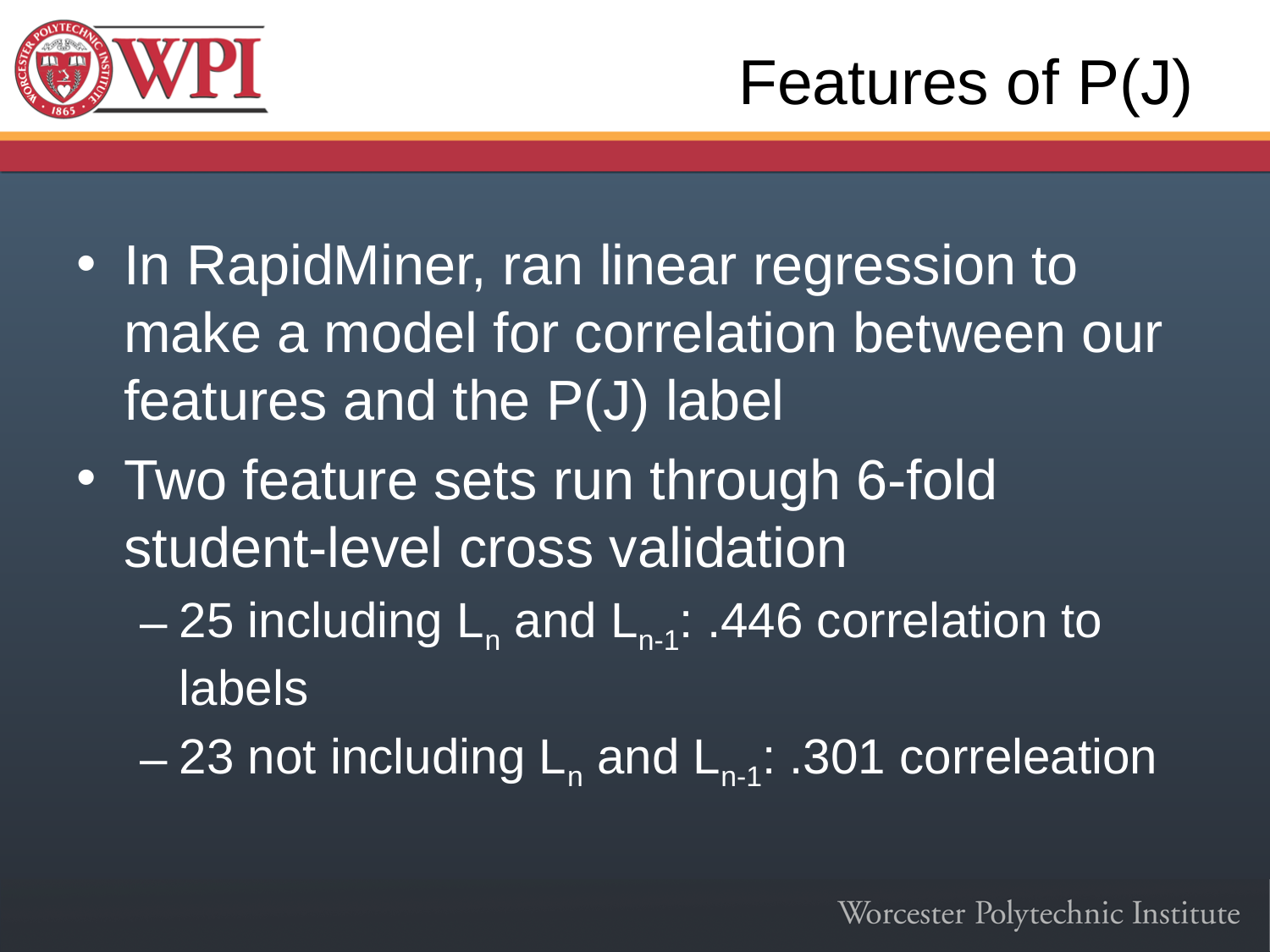

# Features of P(J)
In RapidMiner, ran linear regression to make a model for correlation between our features and the P(J) label
Two feature sets run through 6-fold student-level cross validation
25 including Ln and Ln-1: .446 correlation to labels
23 not including Ln and Ln-1: .301 correleation